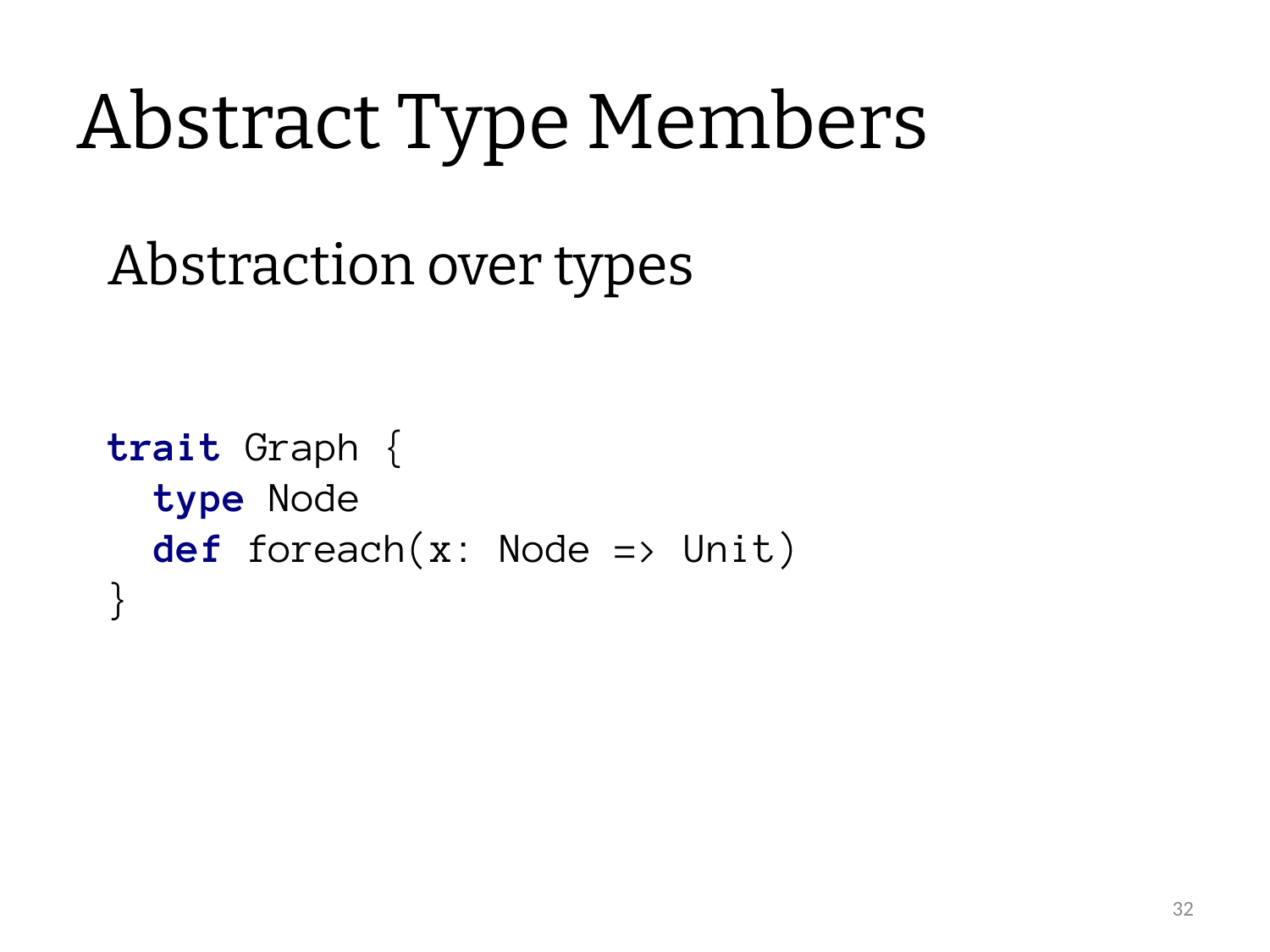

# Abstract Type Members
Abstraction over types
trait Graph {
  type Node
  def foreach(x: Node => Unit)
}
32